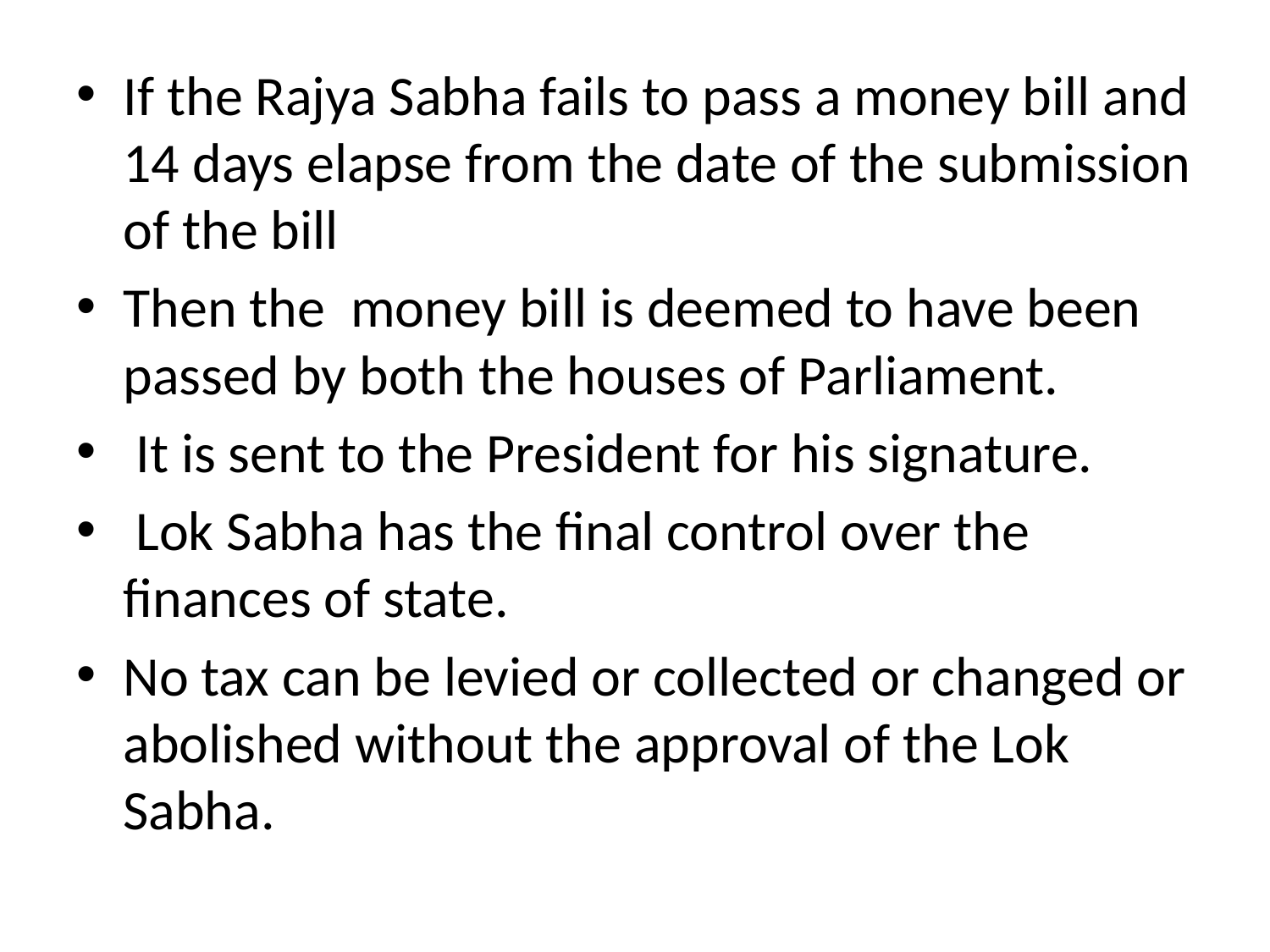

If the Rajya Sabha fails to pass a money bill and 14 days elapse from the date of the submission of the bill
Then the  money bill is deemed to have been passed by both the houses of Parliament.
 It is sent to the President for his signature.
 Lok Sabha has the final control over the finances of state.
No tax can be levied or collected or changed or abolished without the approval of the Lok Sabha.